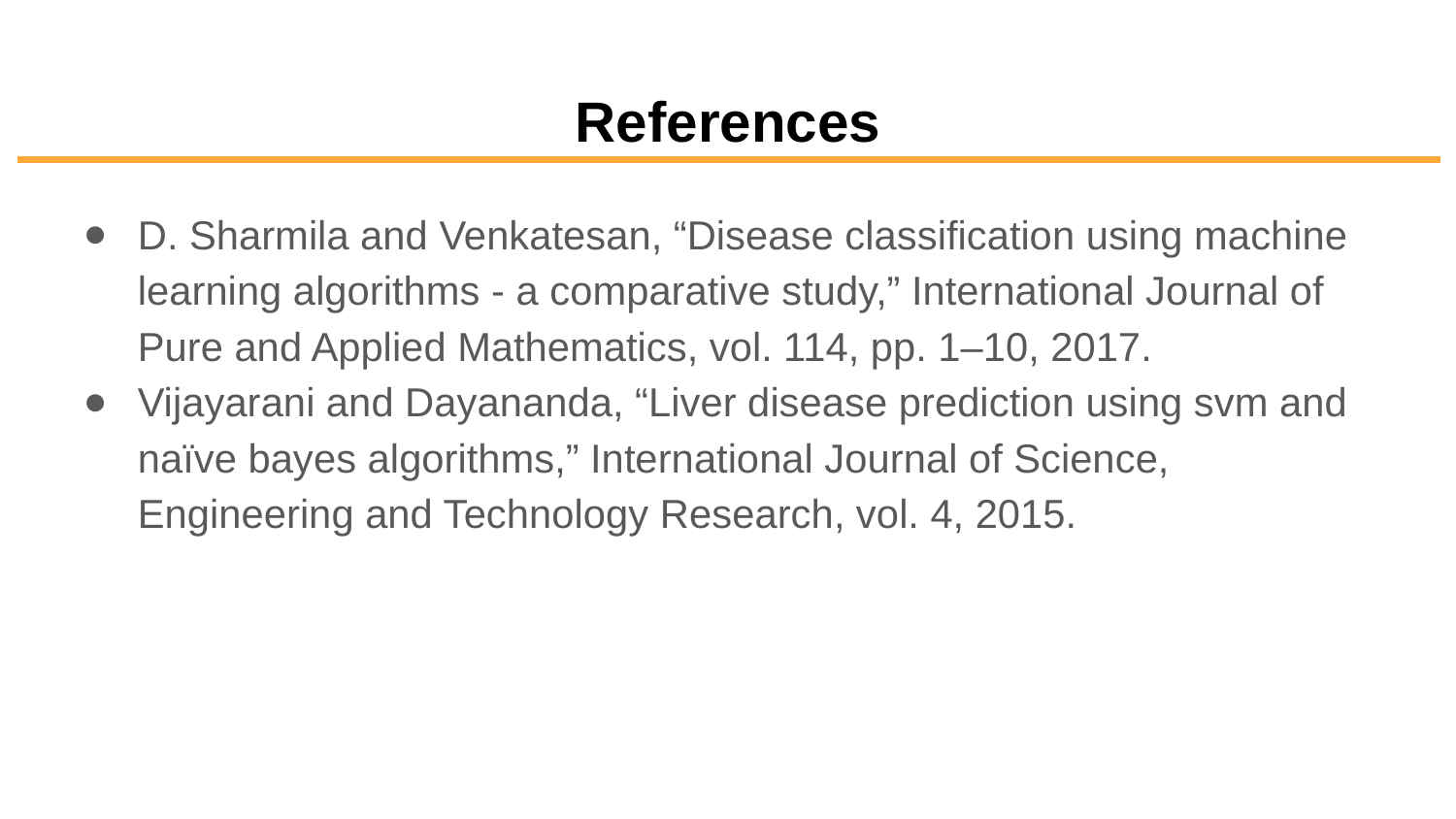

# References
D. Sharmila and Venkatesan, “Disease classification using machine learning algorithms - a comparative study,” International Journal of Pure and Applied Mathematics, vol. 114, pp. 1–10, 2017.
Vijayarani and Dayananda, “Liver disease prediction using svm and naïve bayes algorithms,” International Journal of Science, Engineering and Technology Research, vol. 4, 2015.